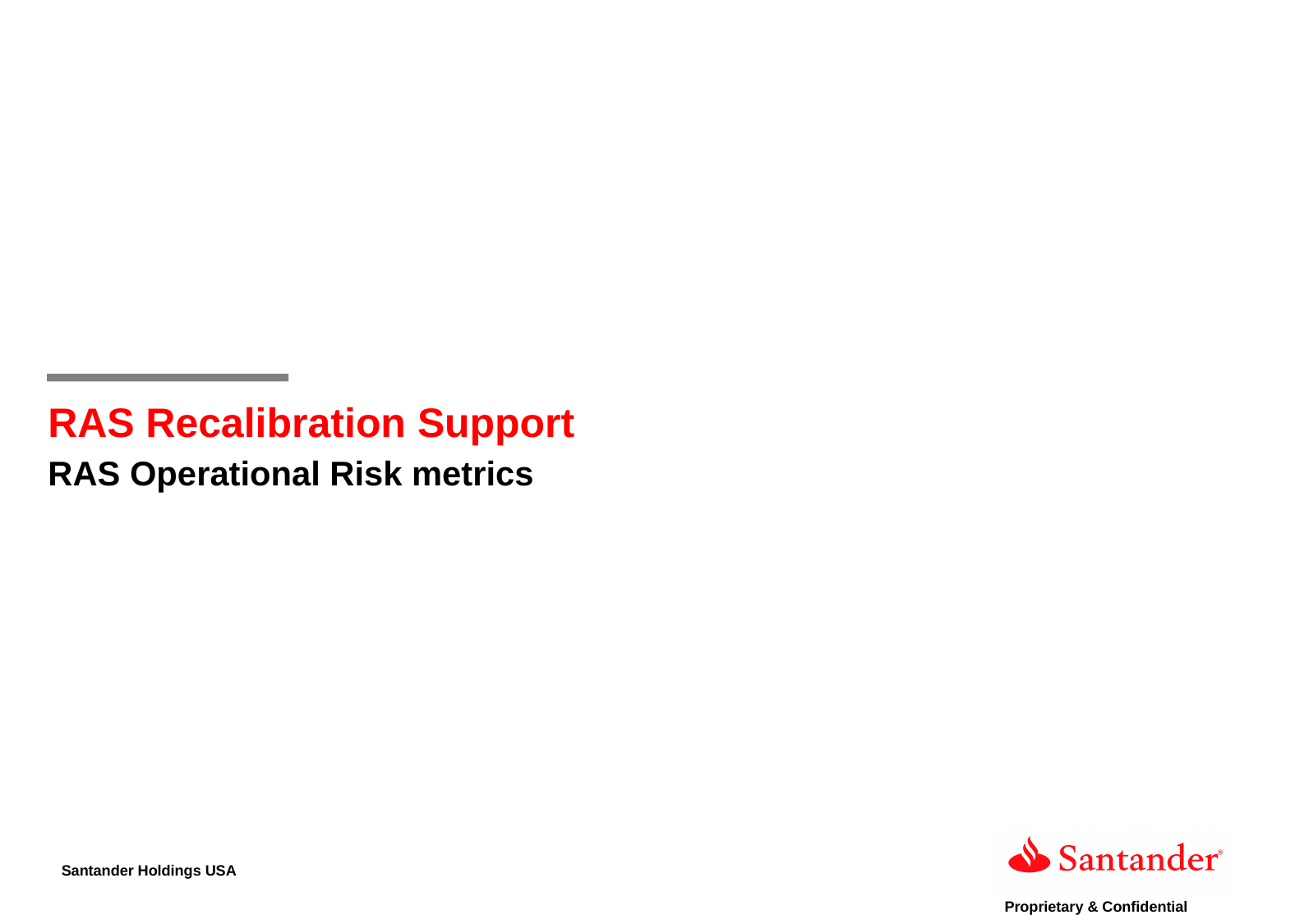

RAS Recalibration Support
RAS Operational Risk metrics